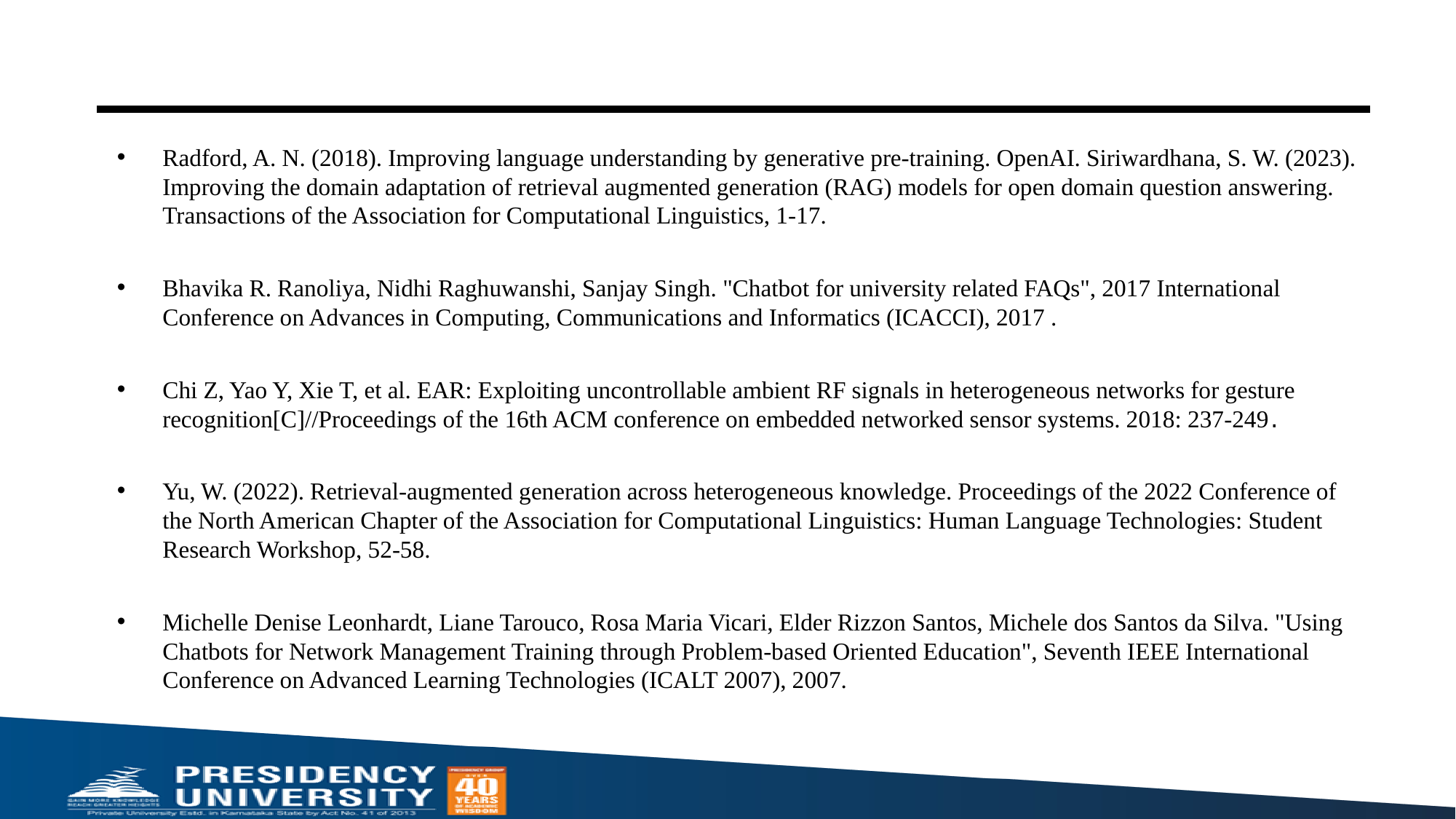

#
Radford, A. N. (2018). Improving language understanding by generative pre-training. OpenAI. Siriwardhana, S. W. (2023). Improving the domain adaptation of retrieval augmented generation (RAG) models for open domain question answering. Transactions of the Association for Computational Linguistics, 1-17.

Bhavika R. Ranoliya, Nidhi Raghuwanshi, Sanjay Singh. "Chatbot for university related FAQs", 2017 International Conference on Advances in Computing, Communications and Informatics (ICACCI), 2017 .

Chi Z, Yao Y, Xie T, et al. EAR: Exploiting uncontrollable ambient RF signals in heterogeneous networks for gesture recognition[C]//Proceedings of the 16th ACM conference on embedded networked sensor systems. 2018: 237-249.

Yu, W. (2022). Retrieval-augmented generation across heterogeneous knowledge. Proceedings of the 2022 Conference of the North American Chapter of the Association for Computational Linguistics: Human Language Technologies: Student Research Workshop, 52-58.

Michelle Denise Leonhardt, Liane Tarouco, Rosa Maria Vicari, Elder Rizzon Santos, Michele dos Santos da Silva. "Using Chatbots for Network Management Training through Problem-based Oriented Education", Seventh IEEE International Conference on Advanced Learning Technologies (ICALT 2007), 2007.